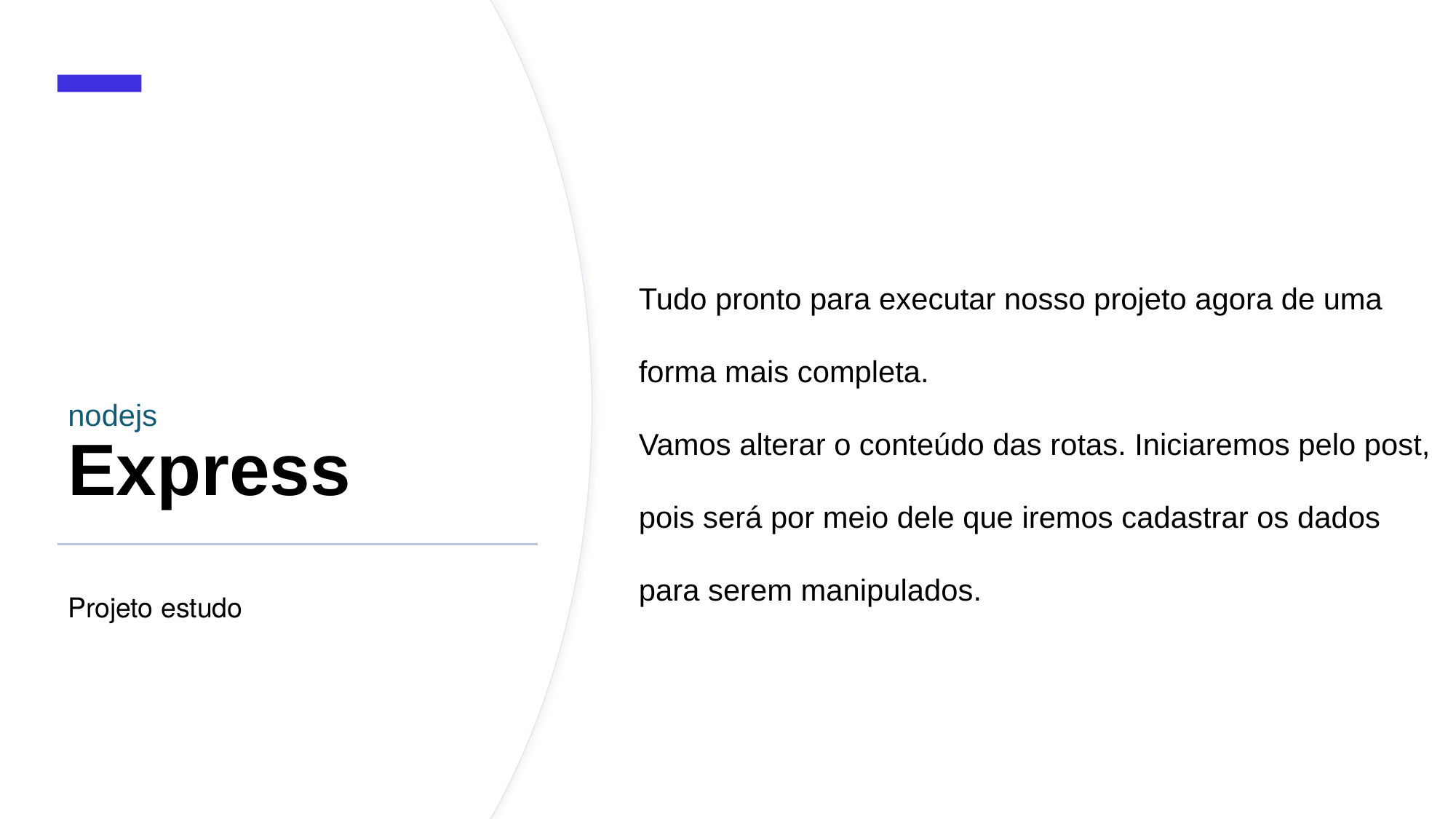

# nodejs Express
Tudo pronto para executar nosso projeto agora de uma forma mais completa.
Vamos alterar o conteúdo das rotas. Iniciaremos pelo post, pois será por meio dele que iremos cadastrar os dados para serem manipulados.

Projeto estudo